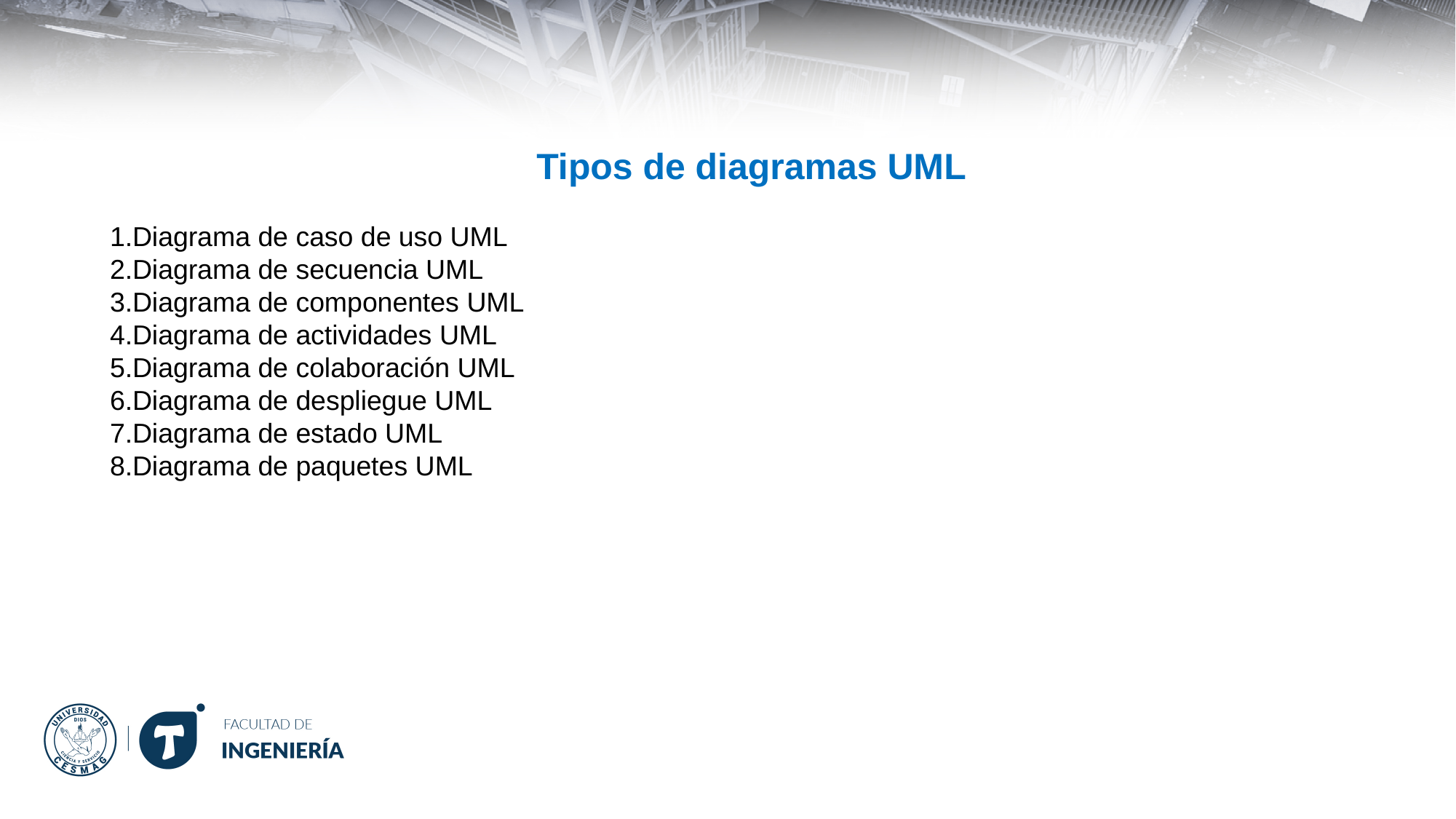

Tipos de diagramas UML

Diagrama de caso de uso UML
Diagrama de secuencia UML
Diagrama de componentes UML
Diagrama de actividades UML
Diagrama de colaboración UML
Diagrama de despliegue UML
Diagrama de estado UML
Diagrama de paquetes UML